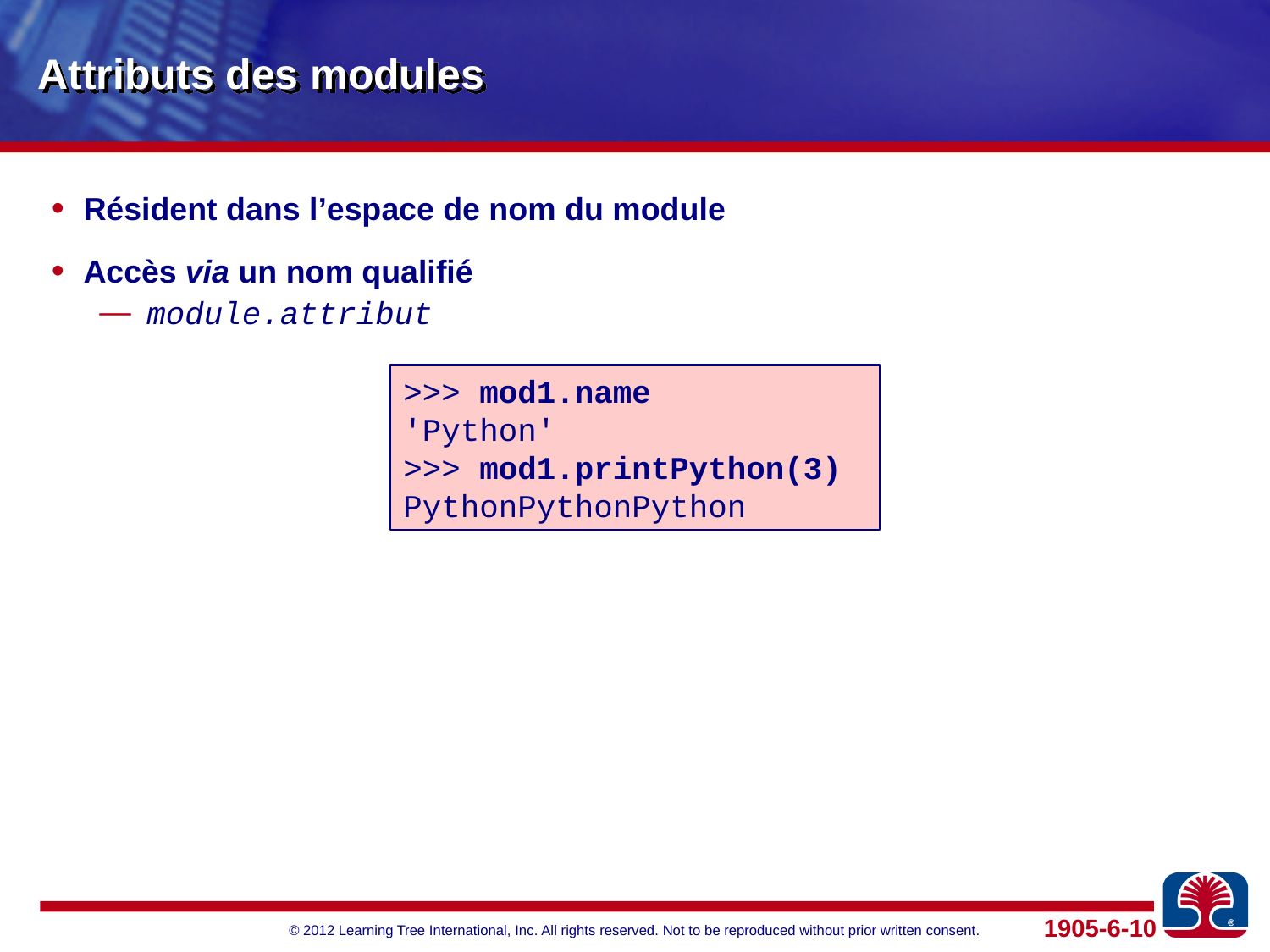

# Attributs des modules
Résident dans l’espace de nom du module
Accès via un nom qualifié
module.attribut

>>> mod1.name
'Python'
>>> mod1.printPython(3)
PythonPythonPython